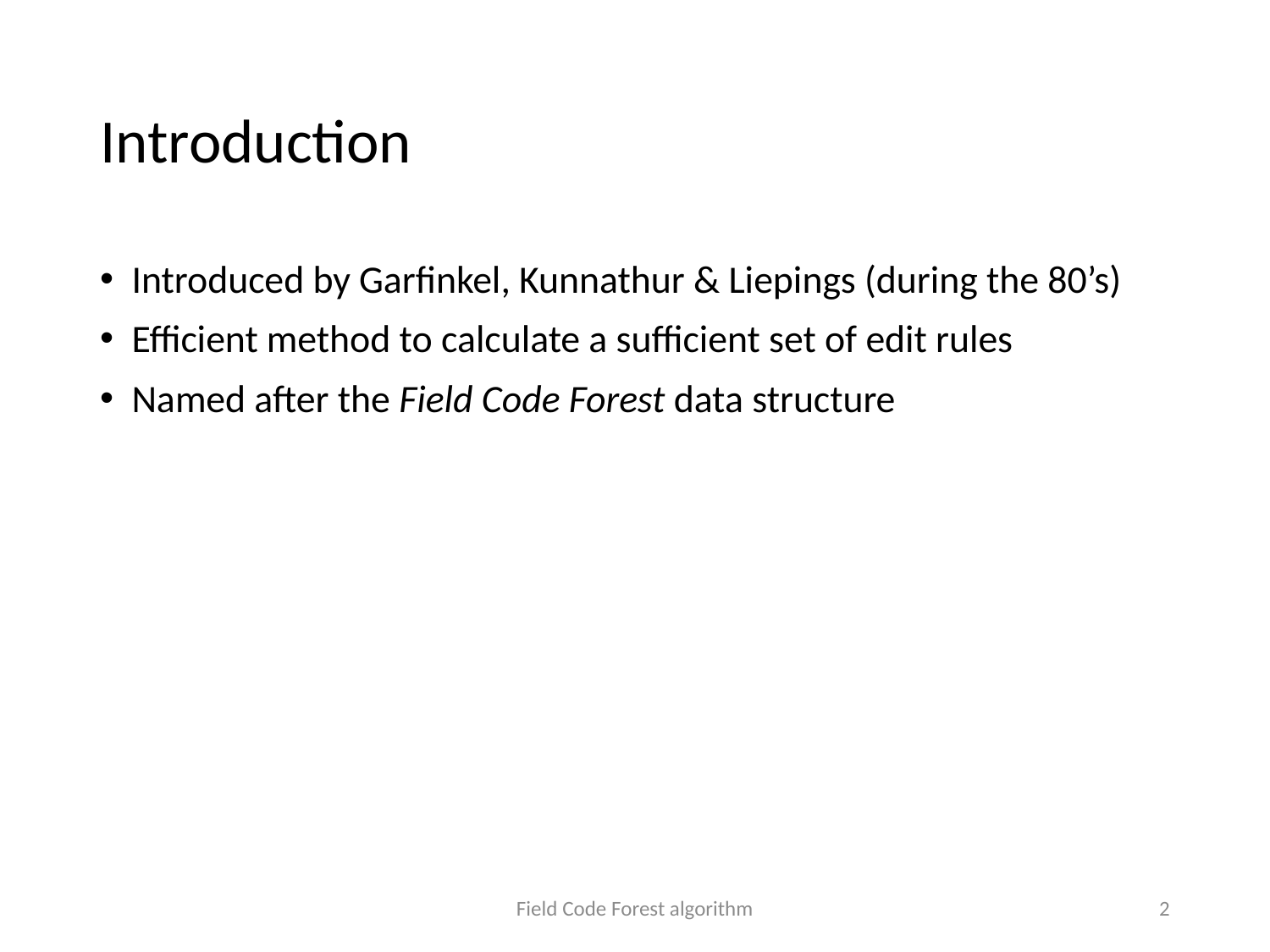

# Introduction
Introduced by Garfinkel, Kunnathur & Liepings (during the 80’s)
Efficient method to calculate a sufficient set of edit rules
Named after the Field Code Forest data structure
Field Code Forest algorithm
2